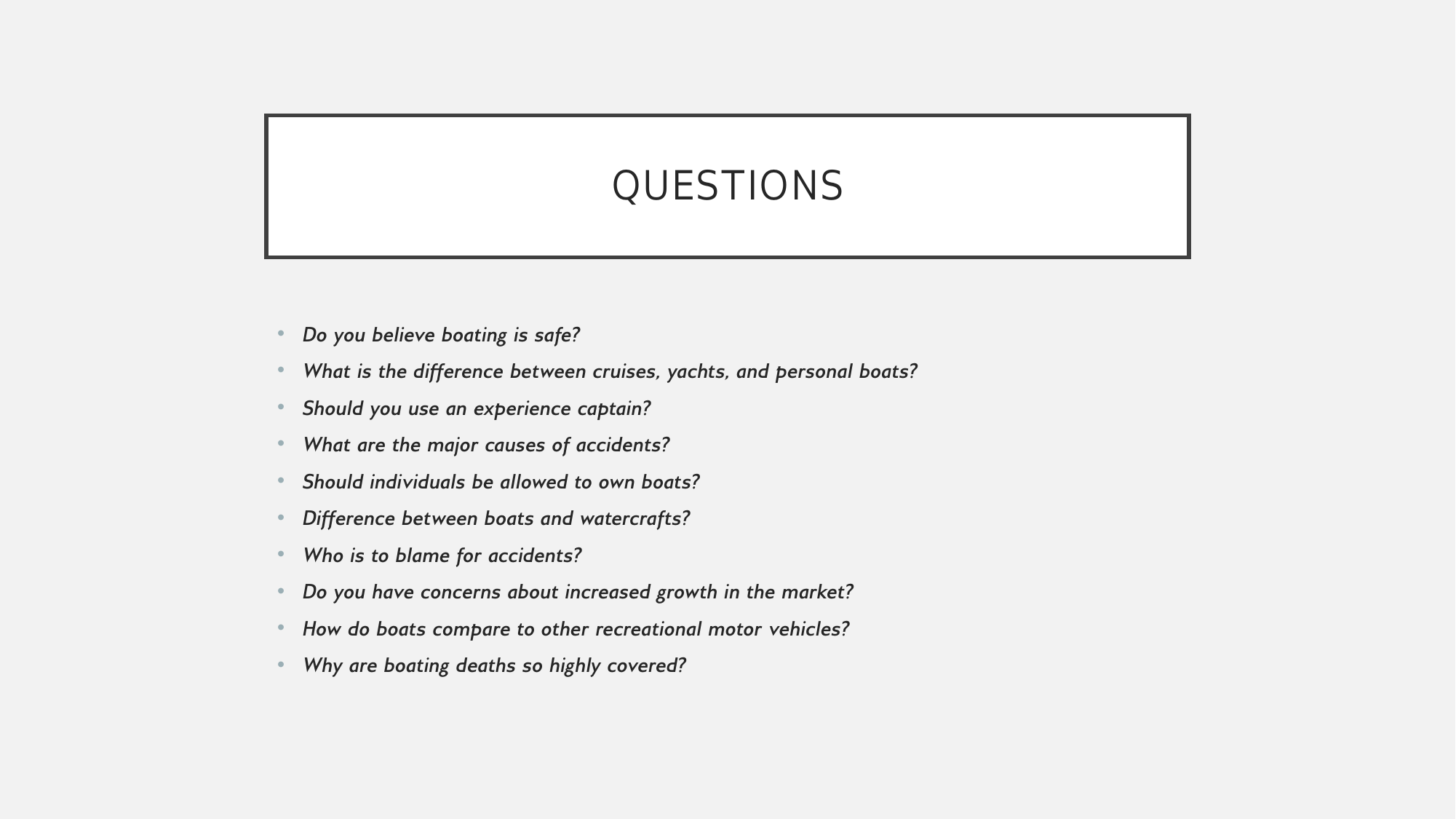

# Questions
Do you believe boating is safe?
What is the difference between cruises, yachts, and personal boats?
Should you use an experience captain?
What are the major causes of accidents?
Should individuals be allowed to own boats?
Difference between boats and watercrafts?
Who is to blame for accidents?
Do you have concerns about increased growth in the market?
How do boats compare to other recreational motor vehicles?
Why are boating deaths so highly covered?